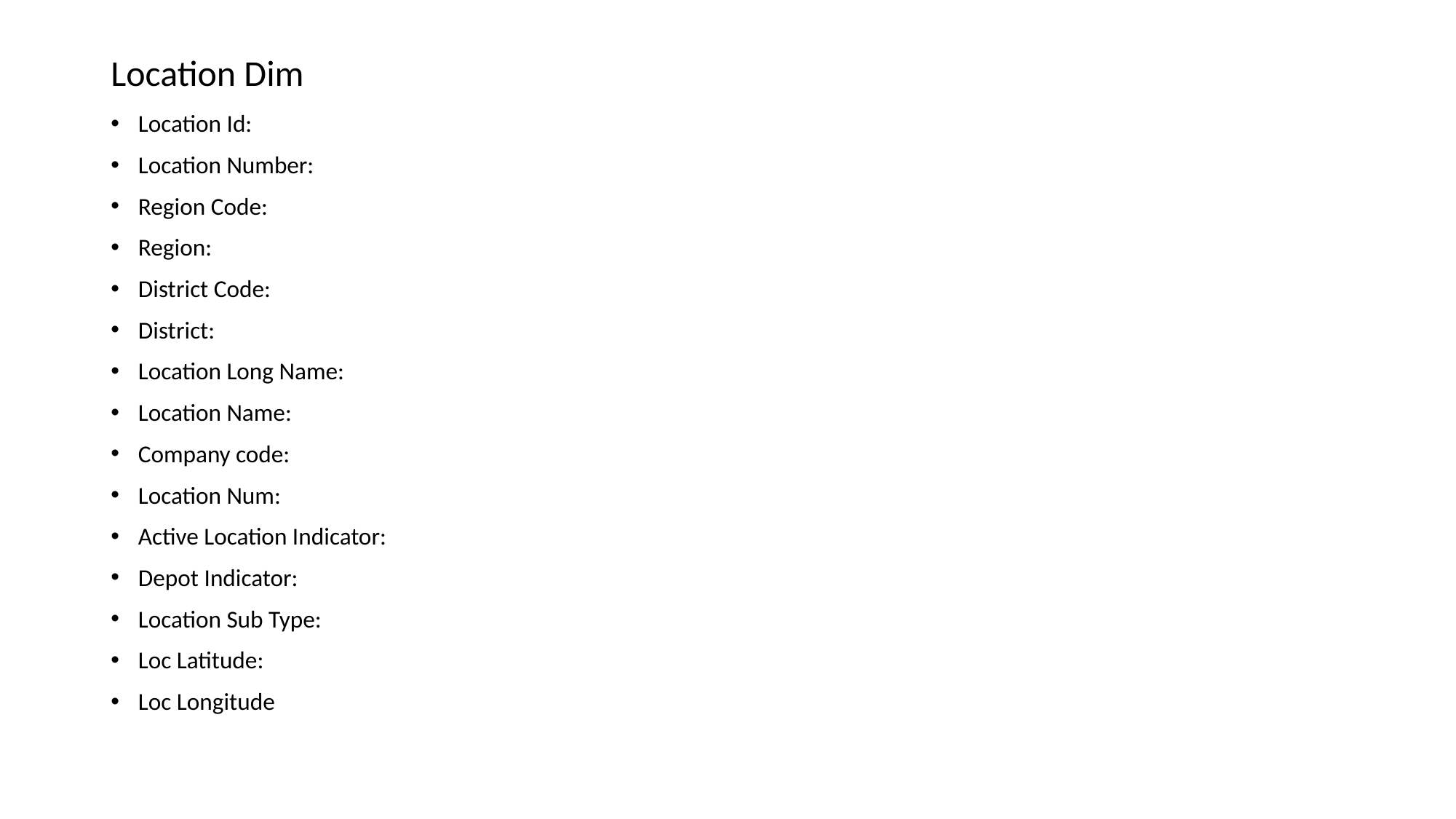

# Location Dim
Location Id:
Location Number:
Region Code:
Region:
District Code:
District:
Location Long Name:
Location Name:
Company code:
Location Num:
Active Location Indicator:
Depot Indicator:
Location Sub Type:
Loc Latitude:
Loc Longitude